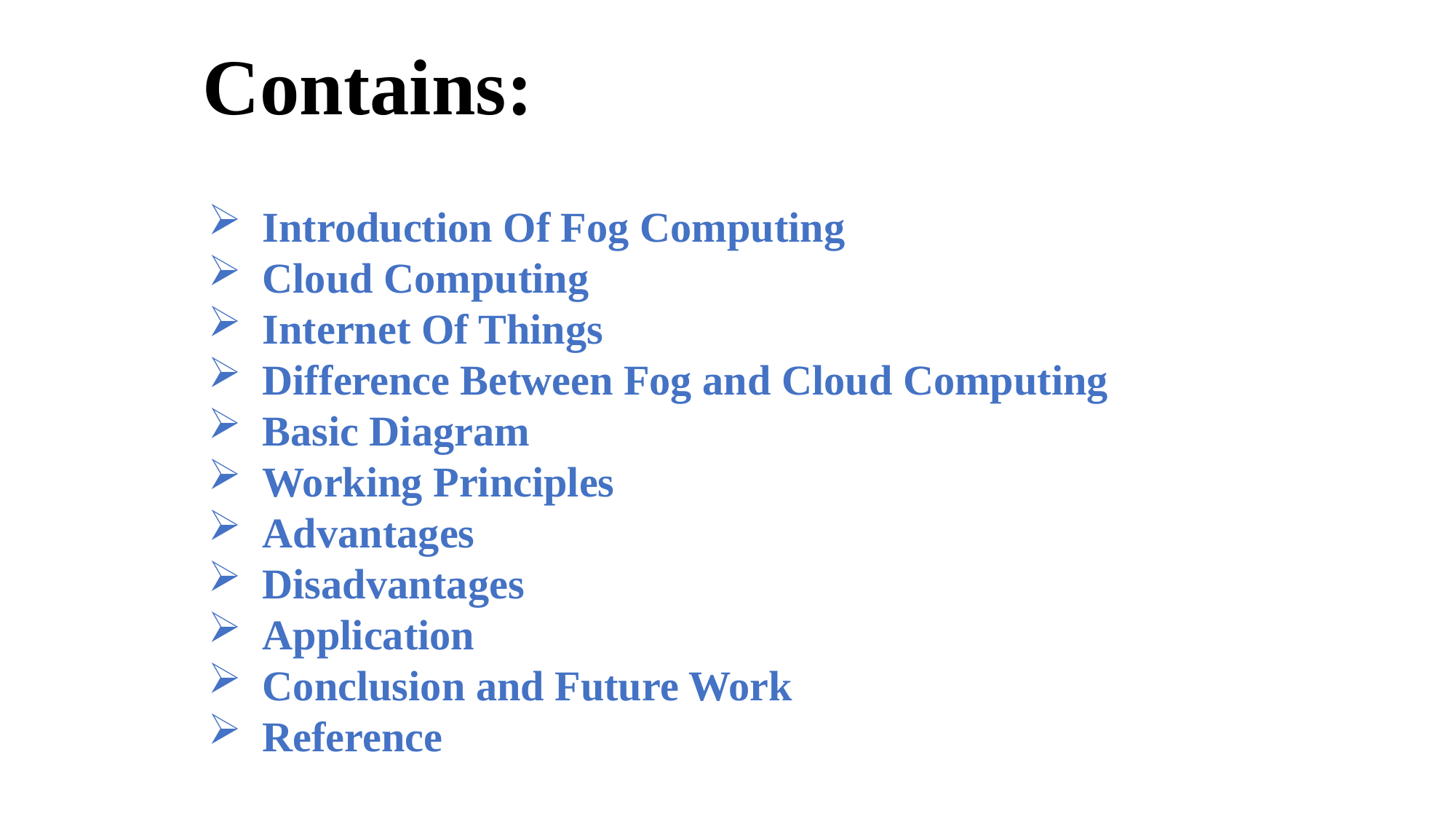

# Contains:
Introduction Of Fog Computing
Cloud Computing
Internet Of Things
Difference Between Fog and Cloud Computing
Basic Diagram
Working Principles
Advantages
Disadvantages
Application
Conclusion and Future Work
Reference